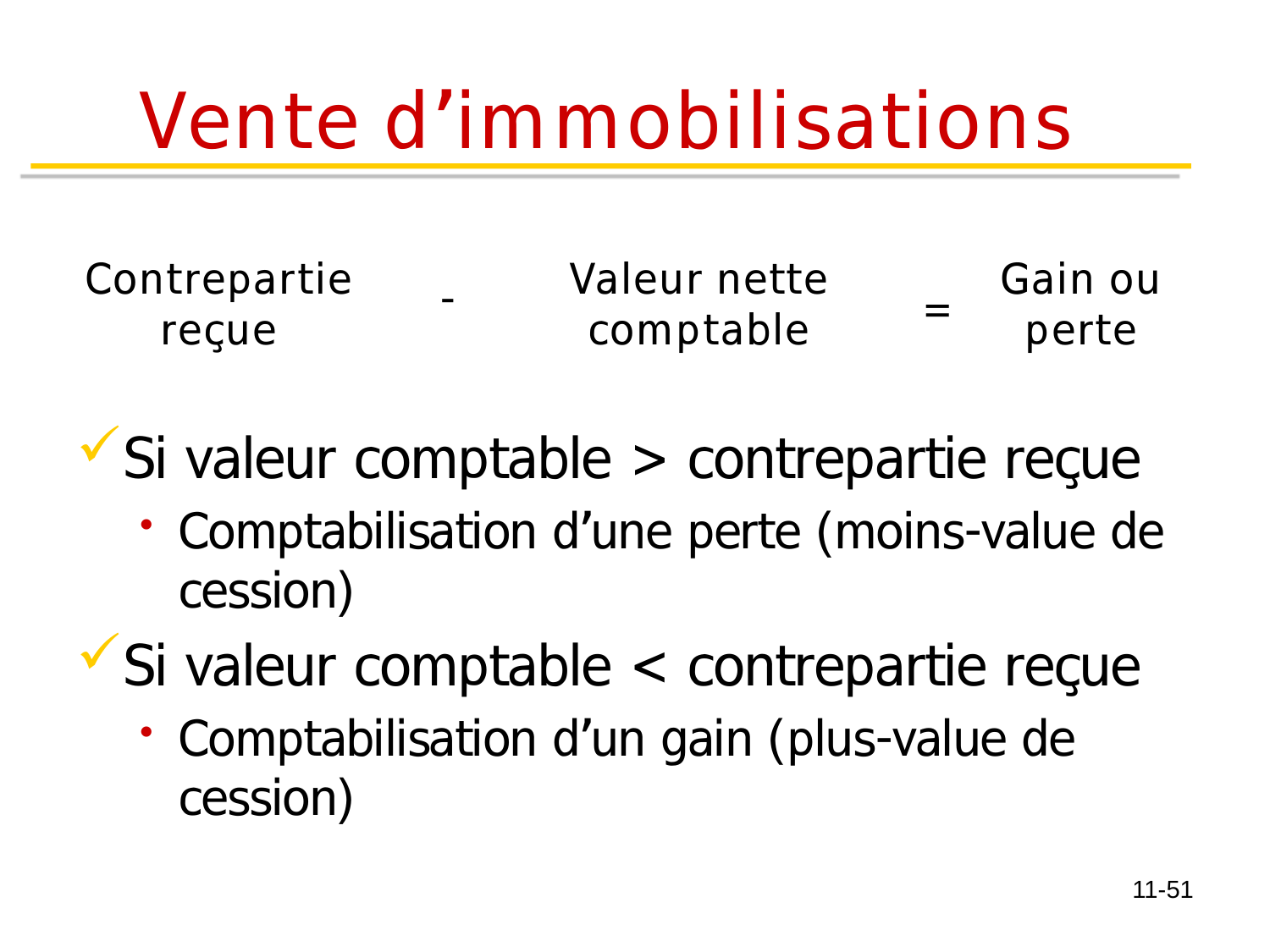

# Vente d’immobilisations

Contrepartie reçue
Valeur nette comptable
Gain ou perte
-
=

Si valeur comptable > contrepartie reçue
Comptabilisation d’une perte (moins-value de cession)
Si valeur comptable < contrepartie reçue
Comptabilisation d’un gain (plus-value de cession)
11-51